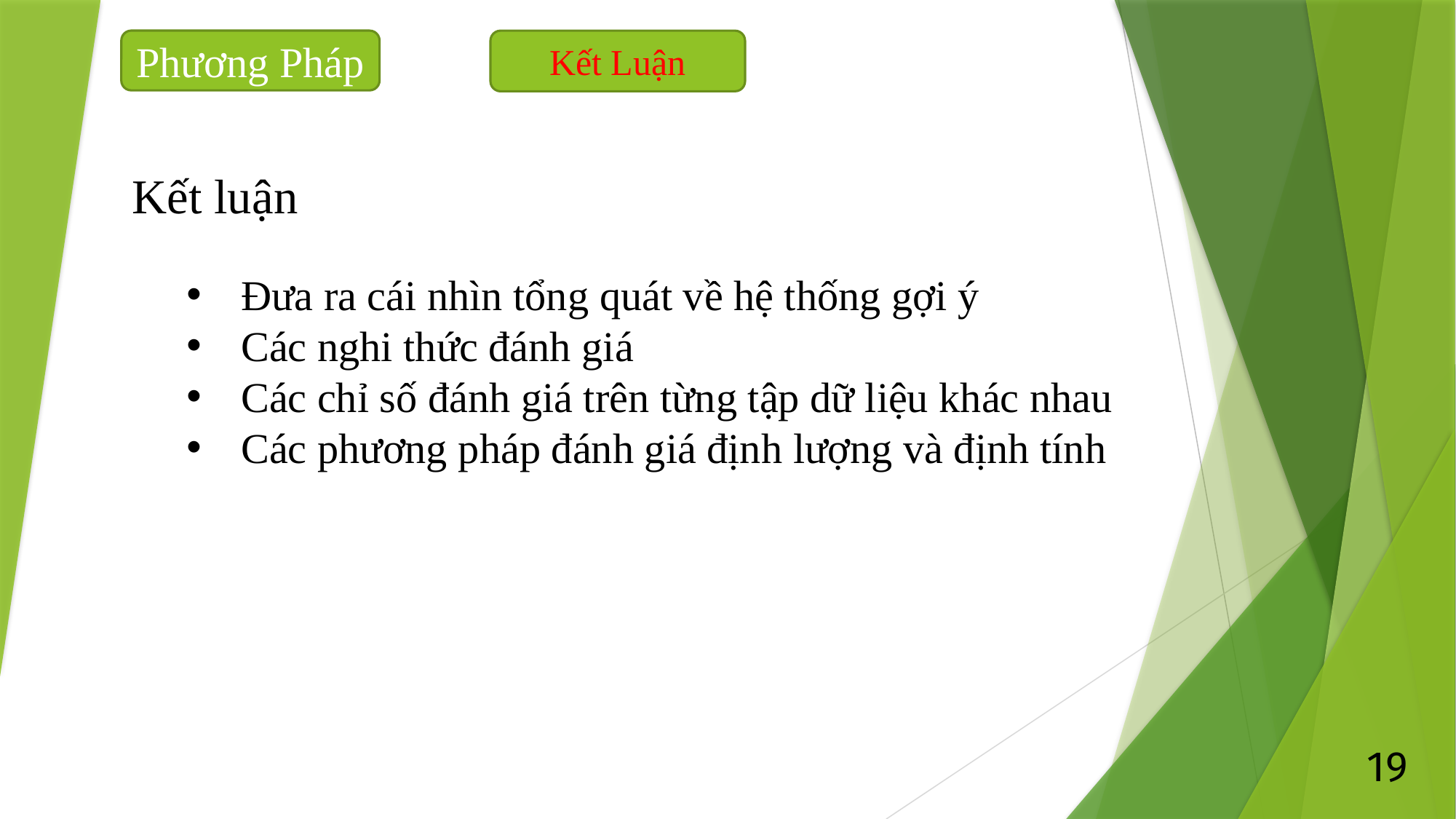

Phương Pháp
Kết Luận
Kết luận
Đưa ra cái nhìn tổng quát về hệ thống gợi ý
Các nghi thức đánh giá
Các chỉ số đánh giá trên từng tập dữ liệu khác nhau
Các phương pháp đánh giá định lượng và định tính
19